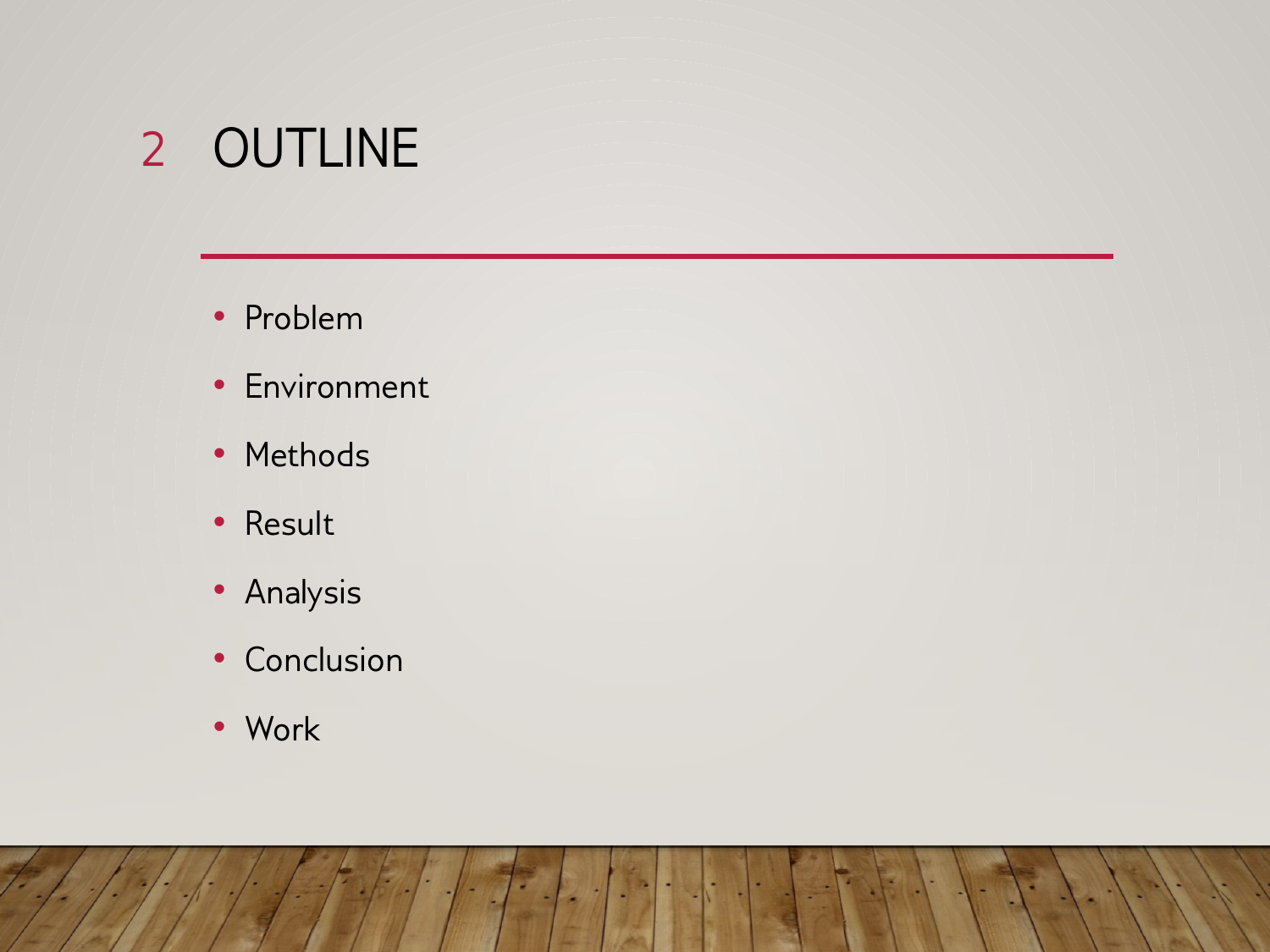

2
# Outline
Problem
Environment
Methods
Result
Analysis
Conclusion
Work